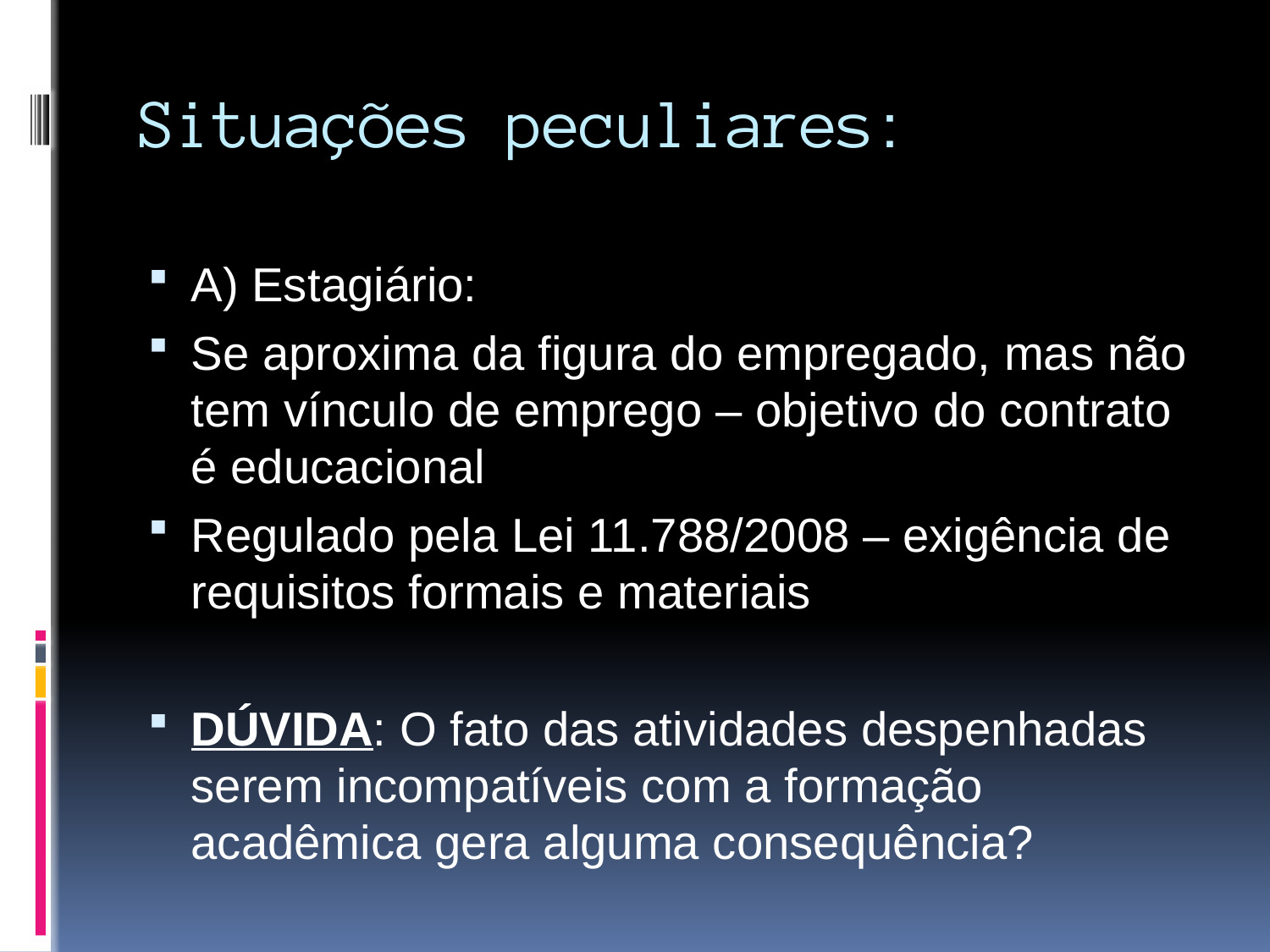

# Situações peculiares:
A) Estagiário:
Se aproxima da figura do empregado, mas não tem vínculo de emprego – objetivo do contrato é educacional
Regulado pela Lei 11.788/2008 – exigência de requisitos formais e materiais

DÚVIDA: O fato das atividades despenhadas serem incompatíveis com a formação acadêmica gera alguma consequência?